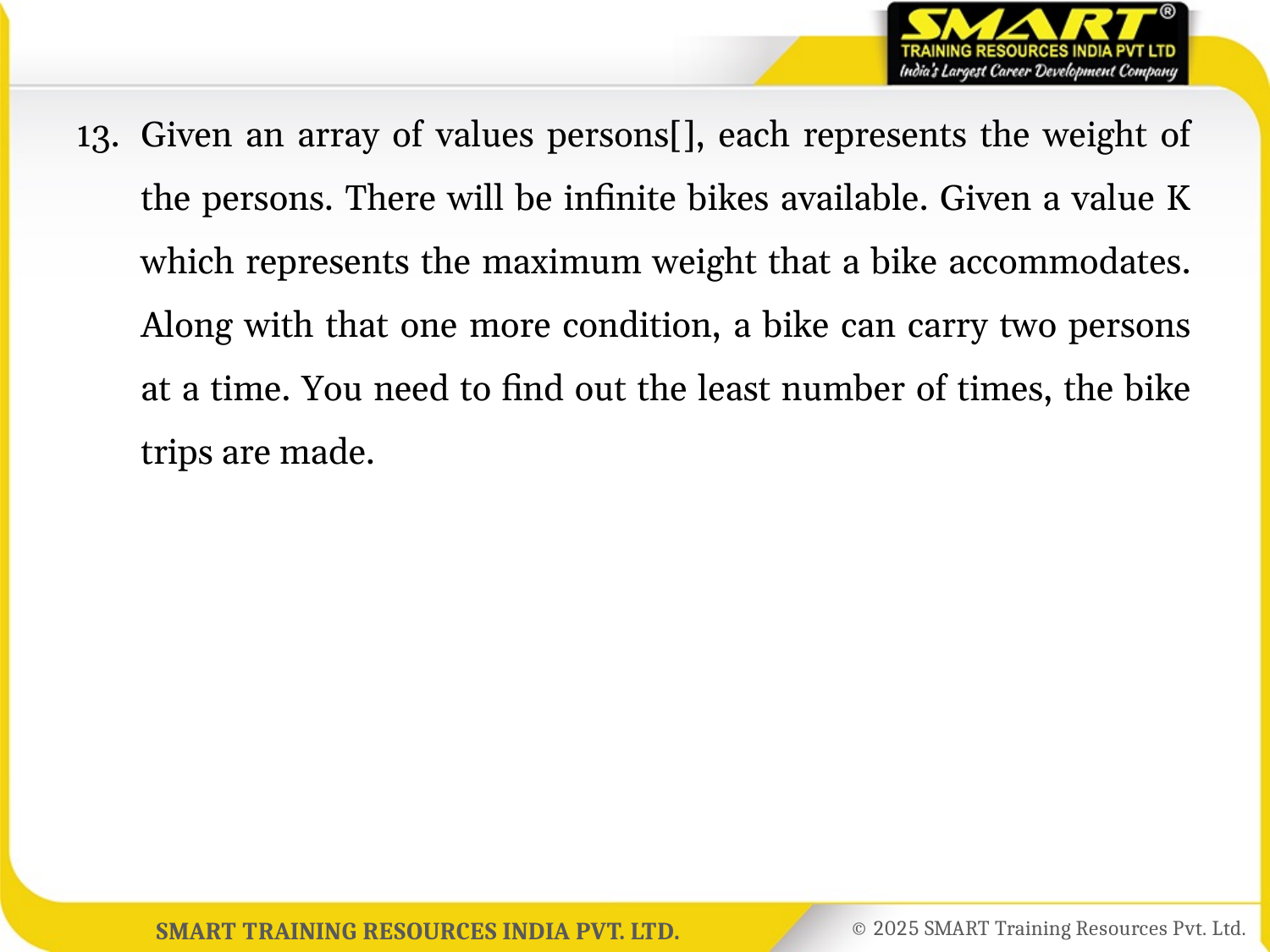

13.	Given an array of values persons[], each represents the weight of the persons. There will be infinite bikes available. Given a value K which represents the maximum weight that a bike accommodates. Along with that one more condition, a bike can carry two persons at a time. You need to find out the least number of times, the bike trips are made.